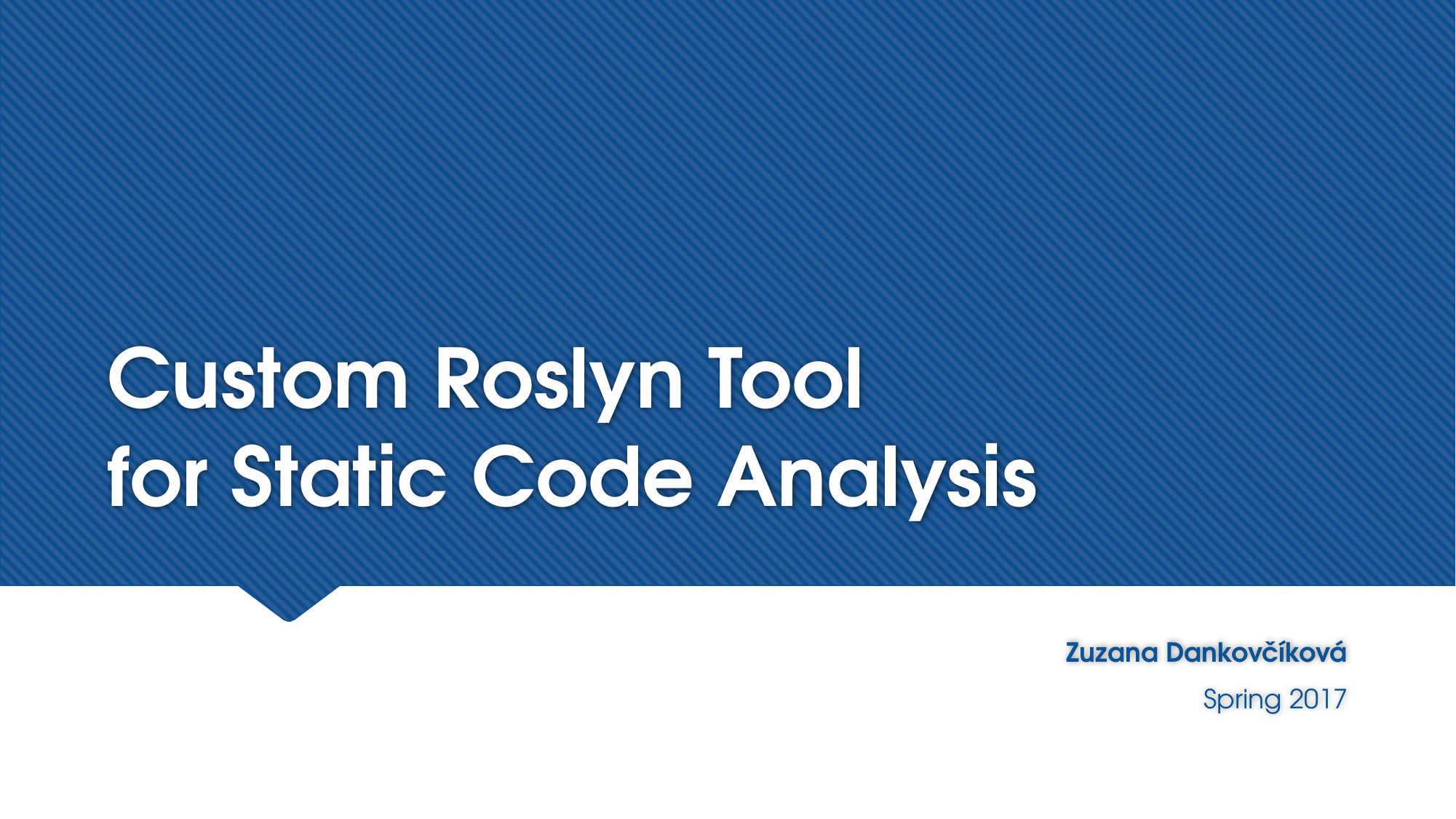

# Custom Roslyn Tool for Static Code Analysis
Zuzana Dankovčíková
Spring 2017